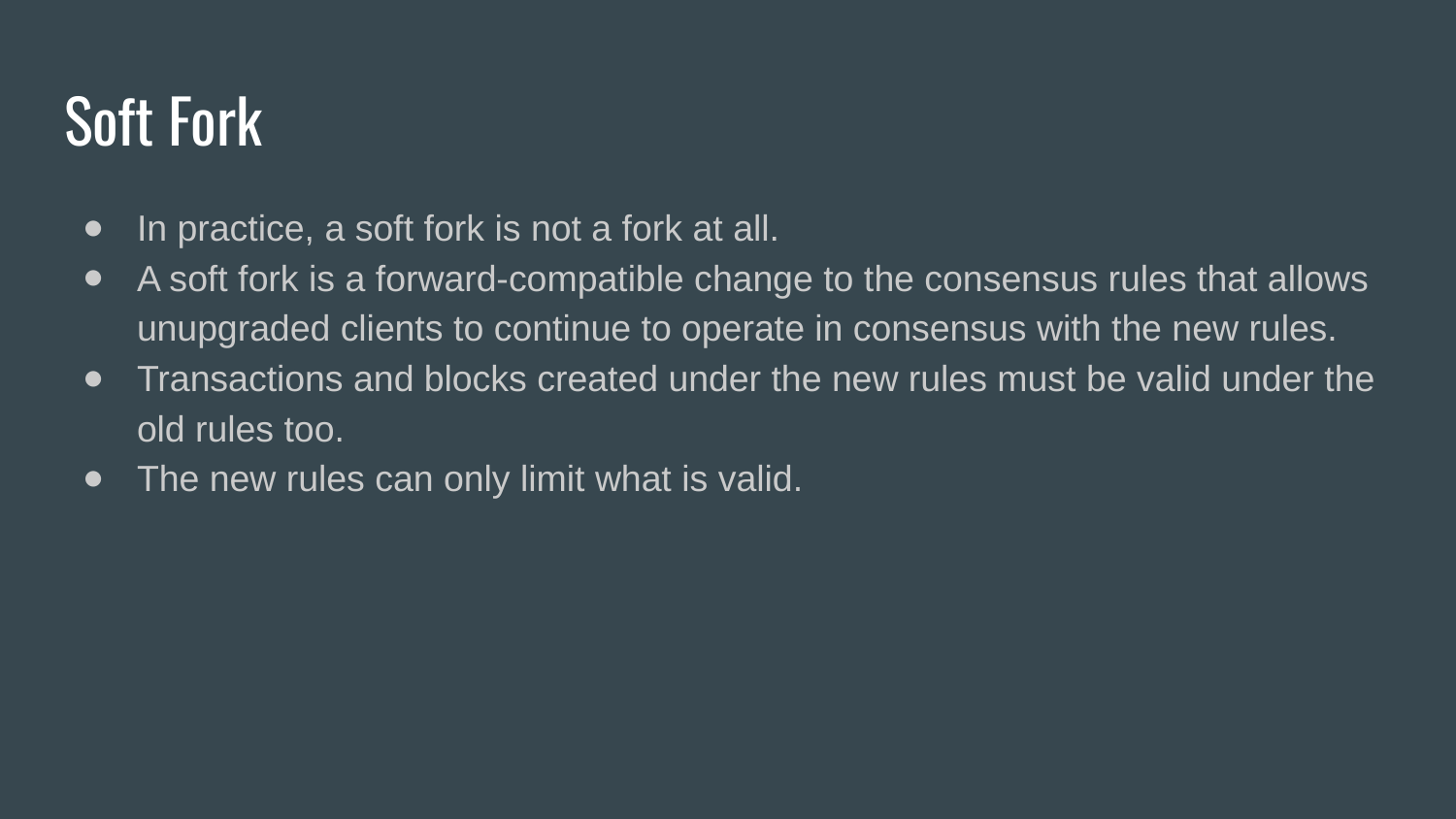

# Soft Fork
In practice, a soft fork is not a fork at all.
A soft fork is a forward-compatible change to the consensus rules that allows unupgraded clients to continue to operate in consensus with the new rules.
Transactions and blocks created under the new rules must be valid under the old rules too.
The new rules can only limit what is valid.